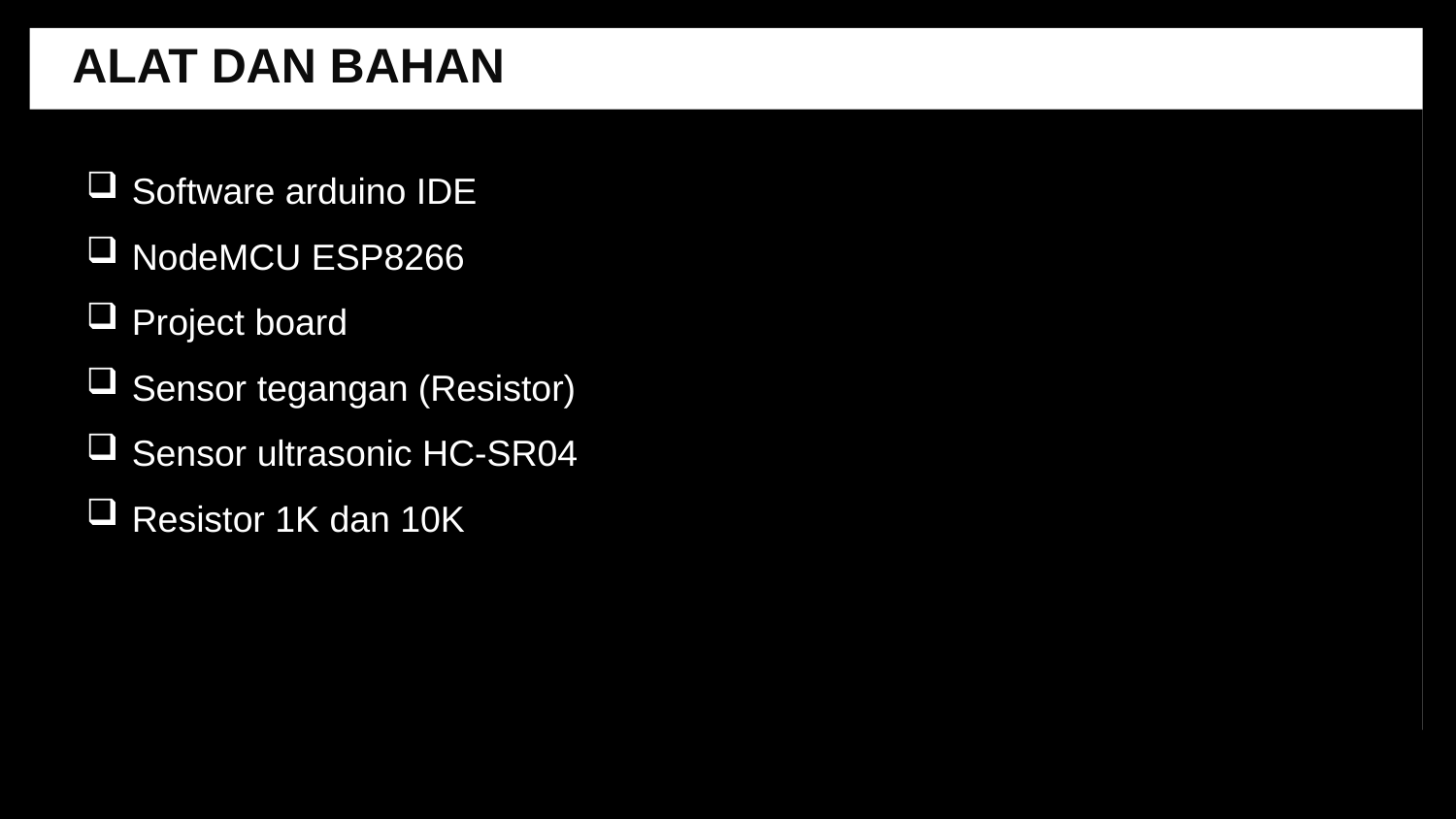

ALAT DAN BAHAN

Software arduino IDE
NodeMCU ESP8266
Project board
Sensor tegangan (Resistor)
Sensor ultrasonic HC-SR04
Resistor 1K dan 10K